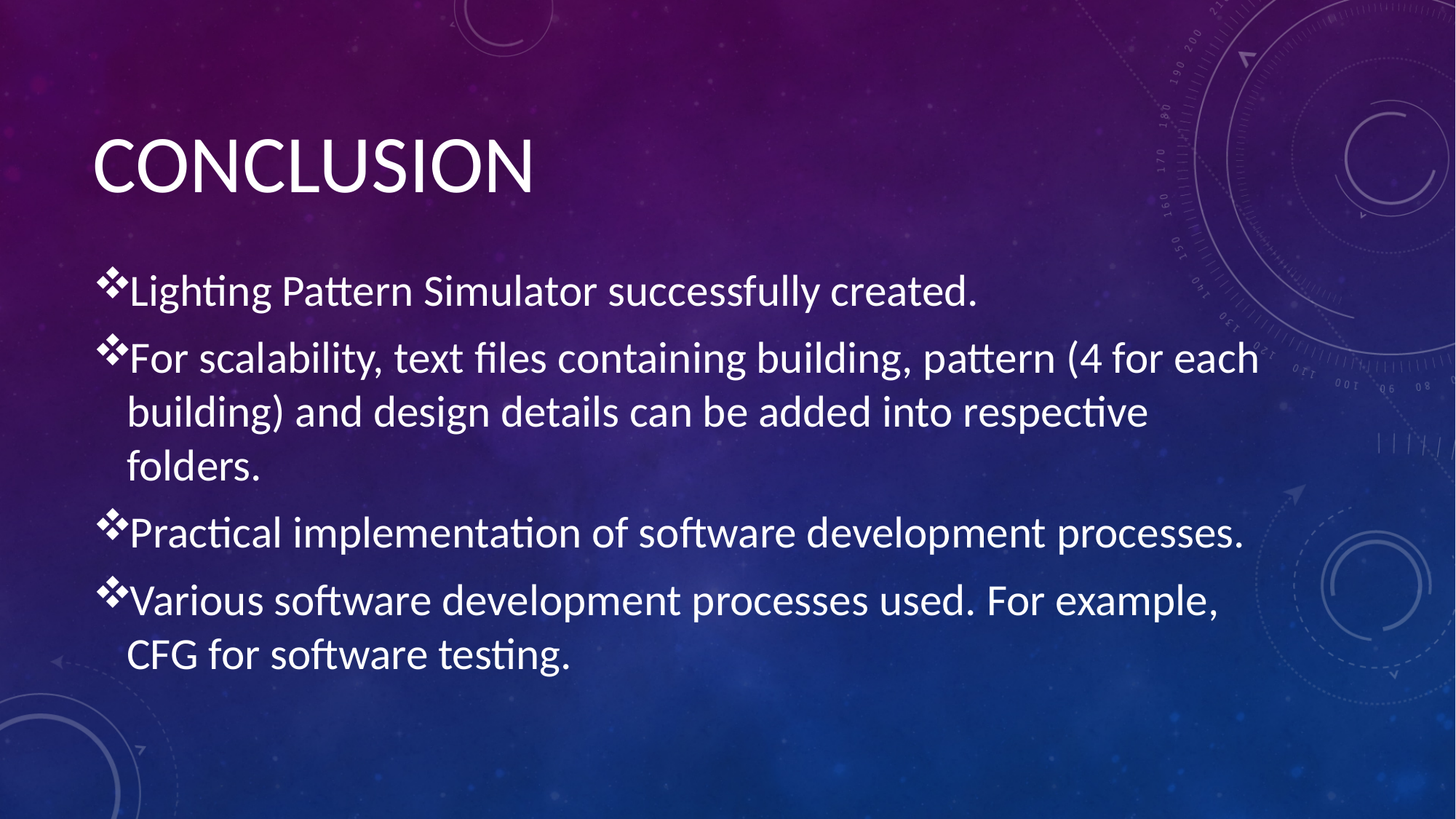

# conclusion
Lighting Pattern Simulator successfully created.
For scalability, text files containing building, pattern (4 for each building) and design details can be added into respective folders.
Practical implementation of software development processes.
Various software development processes used. For example, CFG for software testing.